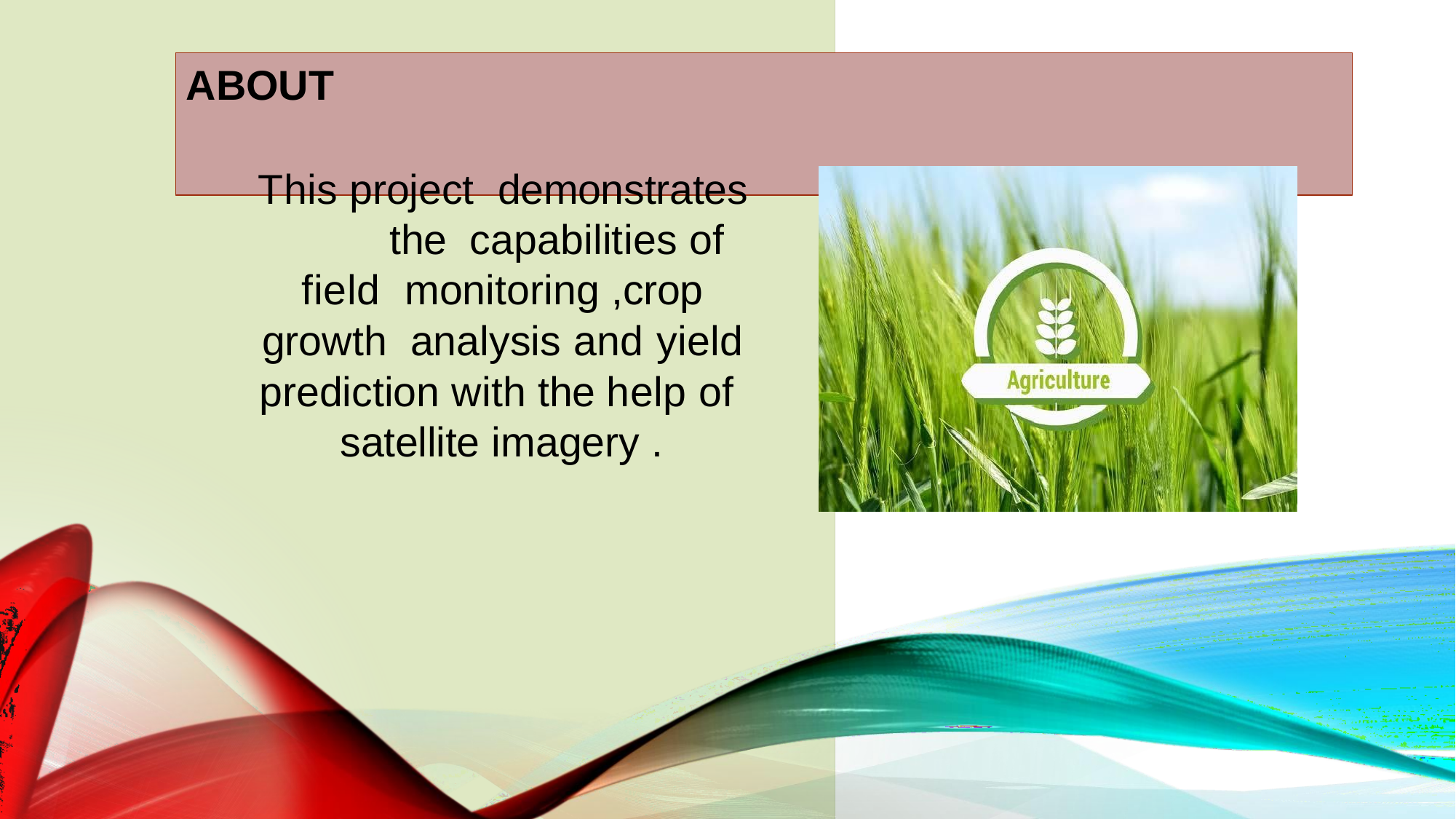

# ABOUT
This project  demonstrates	the  capabilities of field  monitoring ,crop growth  analysis and yield
prediction with the help of  satellite imagery .